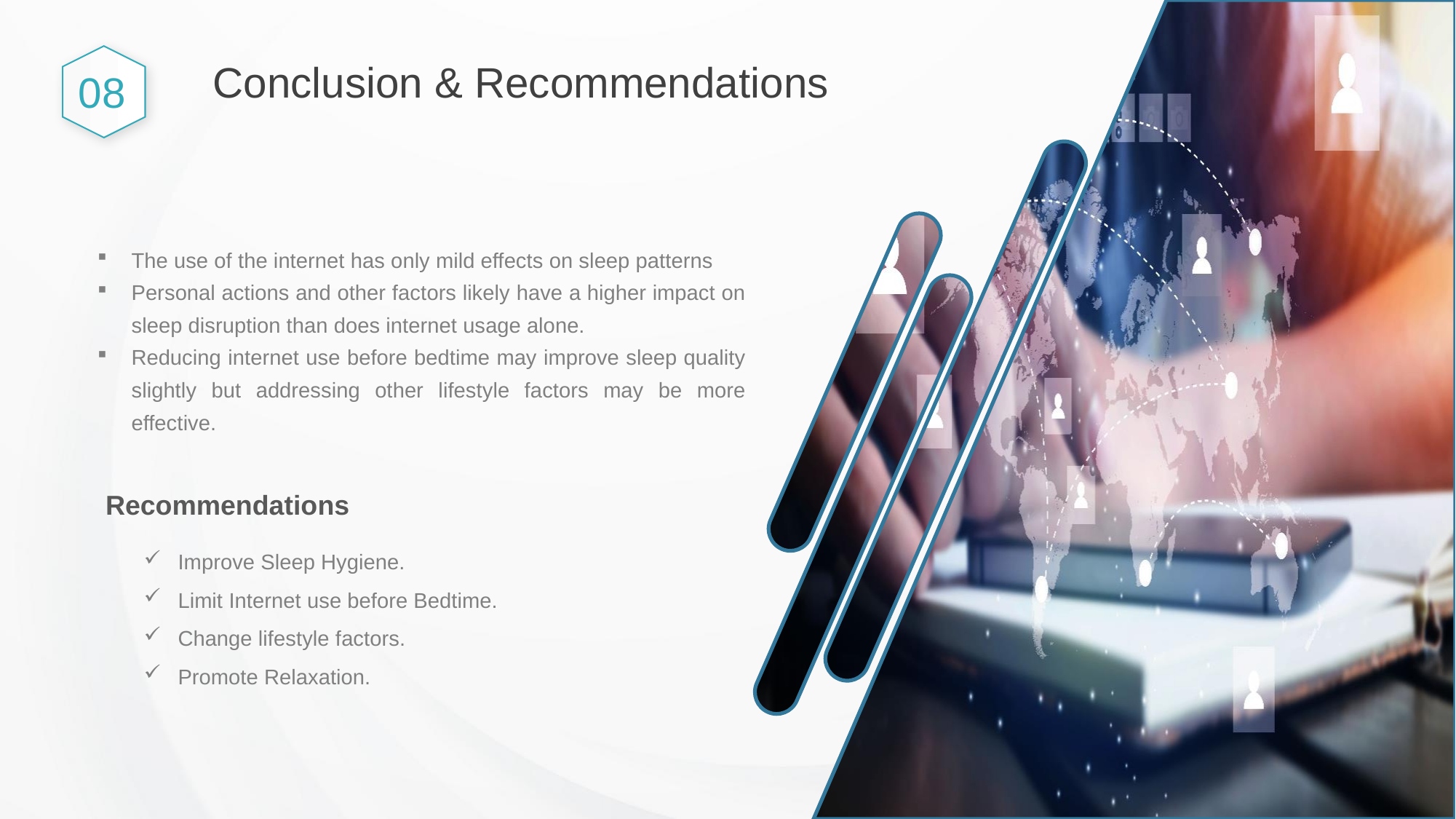

08
Conclusion & Recommendations
The use of the internet has only mild effects on sleep patterns
Personal actions and other factors likely have a higher impact on sleep disruption than does internet usage alone.
Reducing internet use before bedtime may improve sleep quality slightly but addressing other lifestyle factors may be more effective.
Recommendations
Improve Sleep Hygiene.
Limit Internet use before Bedtime.
Change lifestyle factors.
Promote Relaxation.